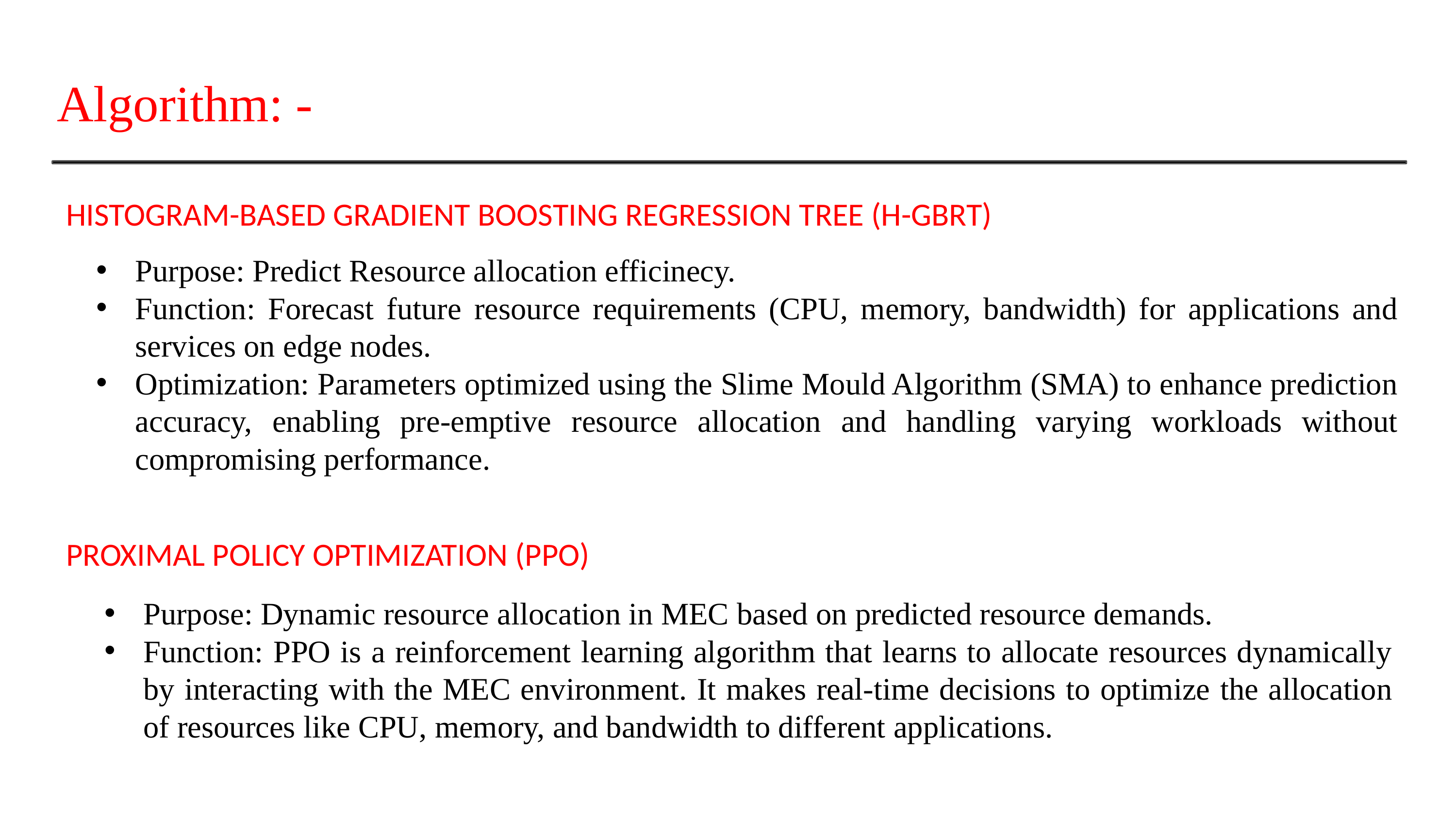

Algorithm: -

HISTOGRAM-BASED GRADIENT BOOSTING REGRESSION TREE (H-GBRT)
Purpose: Predict Resource allocation efficinecy.
Function: Forecast future resource requirements (CPU, memory, bandwidth) for applications and services on edge nodes.
Optimization: Parameters optimized using the Slime Mould Algorithm (SMA) to enhance prediction accuracy, enabling pre-emptive resource allocation and handling varying workloads without compromising performance.
PROXIMAL POLICY OPTIMIZATION (PPO)
Purpose: Dynamic resource allocation in MEC based on predicted resource demands.
Function: PPO is a reinforcement learning algorithm that learns to allocate resources dynamically by interacting with the MEC environment. It makes real-time decisions to optimize the allocation of resources like CPU, memory, and bandwidth to different applications.